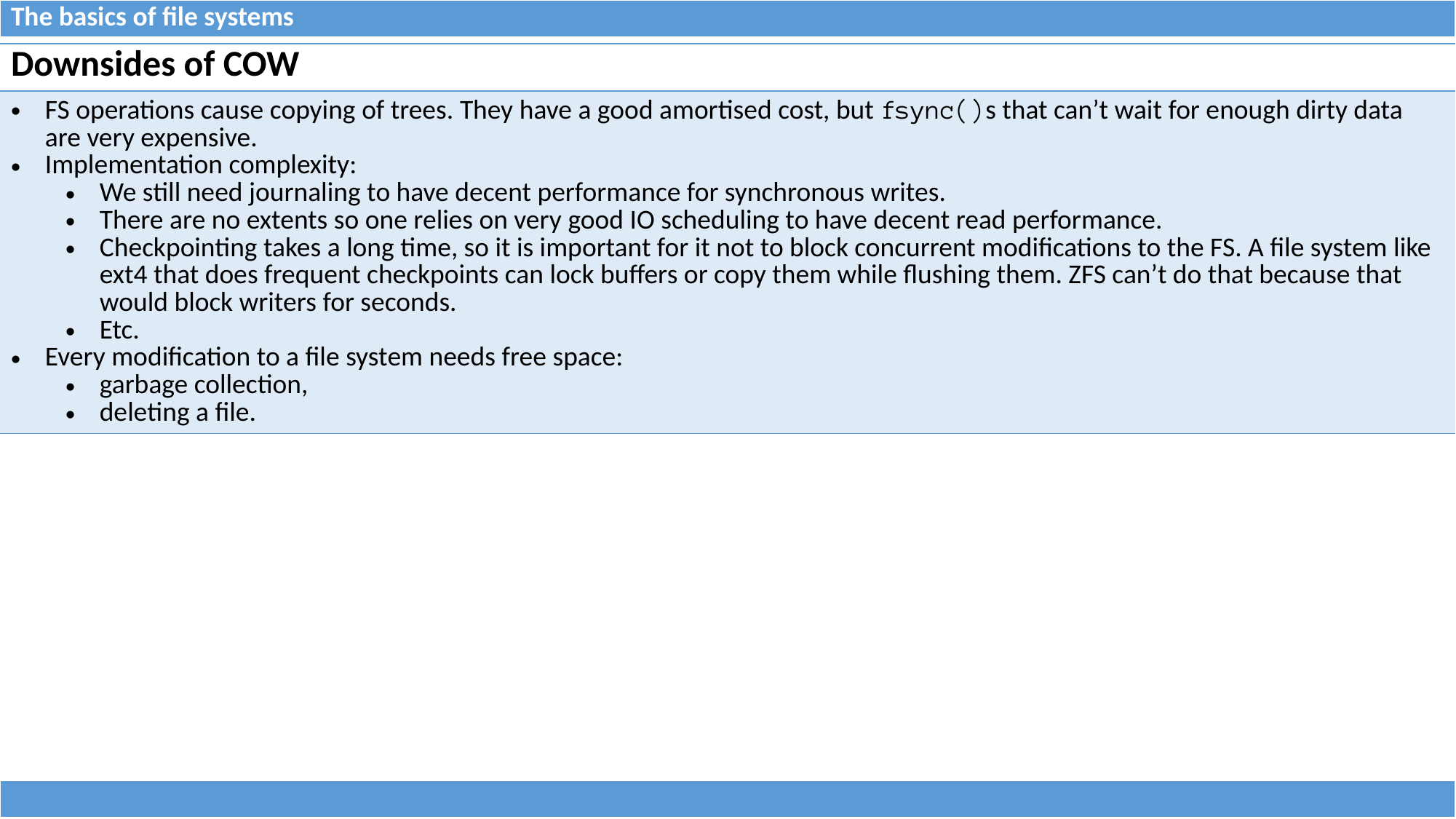

| The basics of file systems |
| --- |
| Downsides of COW |
| --- |
| FS operations cause copying of trees. They have a good amortised cost, but fsync()s that can’t wait for enough dirty data are very expensive. Implementation complexity: We still need journaling to have decent performance for synchronous writes. There are no extents so one relies on very good IO scheduling to have decent read performance. Checkpointing takes a long time, so it is important for it not to block concurrent modifications to the FS. A file system like ext4 that does frequent checkpoints can lock buffers or copy them while flushing them. ZFS can’t do that because that would block writers for seconds. Etc. Every modification to a file system needs free space: garbage collection, deleting a file. |
|  |
| --- |